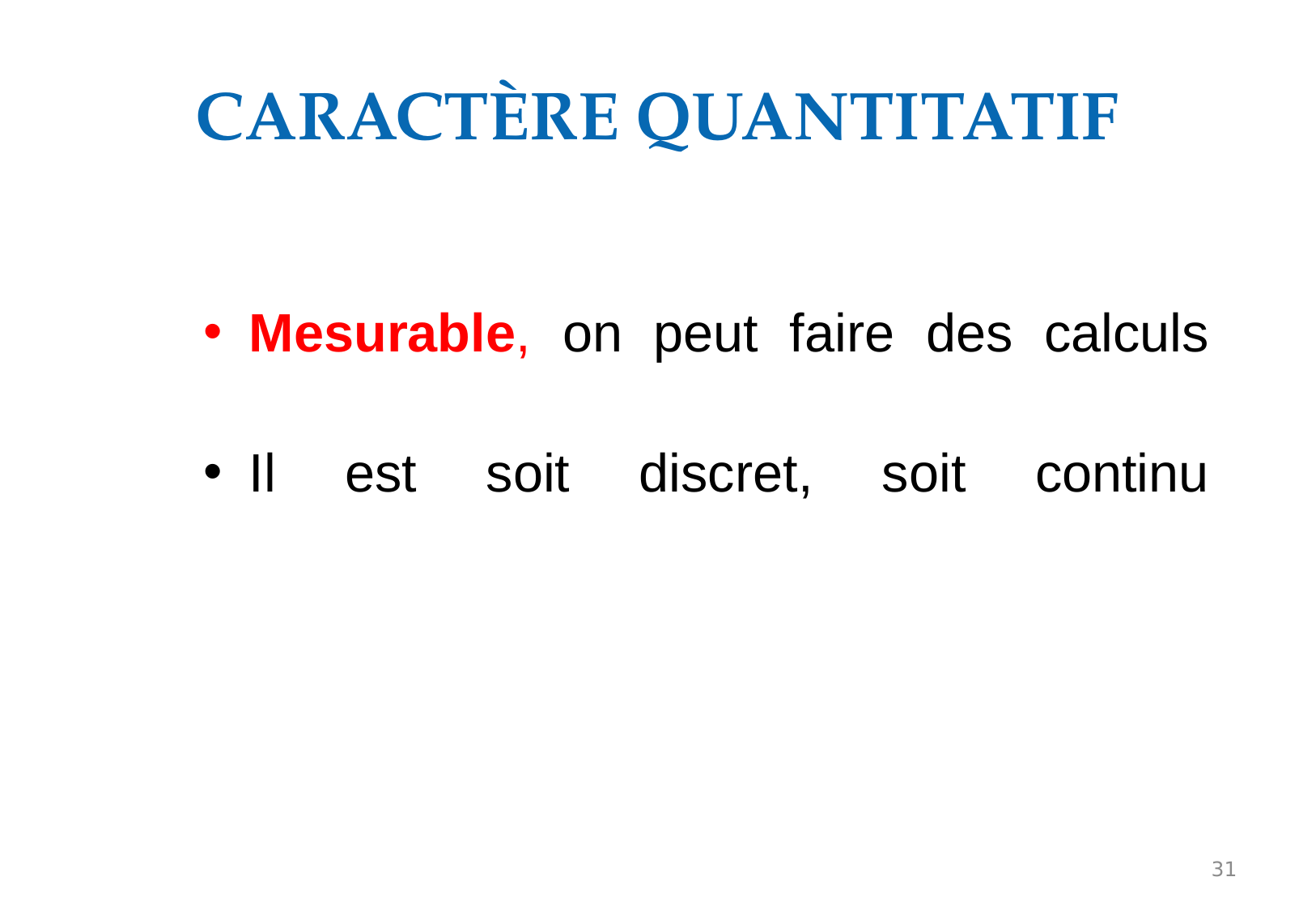

# CARACTÈRE QUANTITATIF

Mesurable, on peut faire des calculs
Il est soit discret, soit continu
31